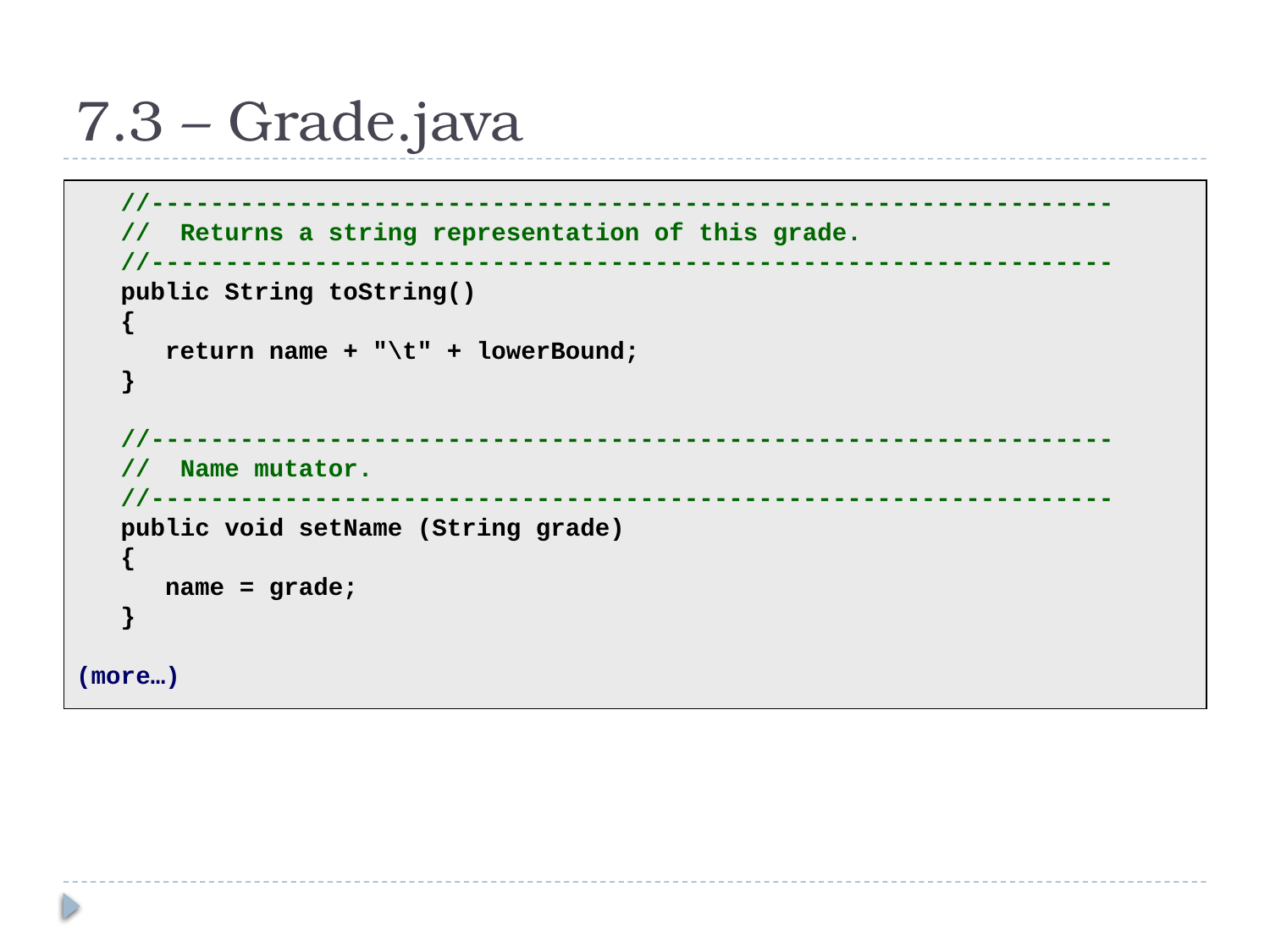

# 7.3 – Grade.java
   //-----------------------------------------------------------------
   //  Returns a string representation of this grade.
   //-----------------------------------------------------------------
   public String toString()
   {
      return name + "\t" + lowerBound;
   }

   //-----------------------------------------------------------------
   //  Name mutator.
   //-----------------------------------------------------------------
   public void setName (String grade)
   {
      name = grade;
   }

(more…)